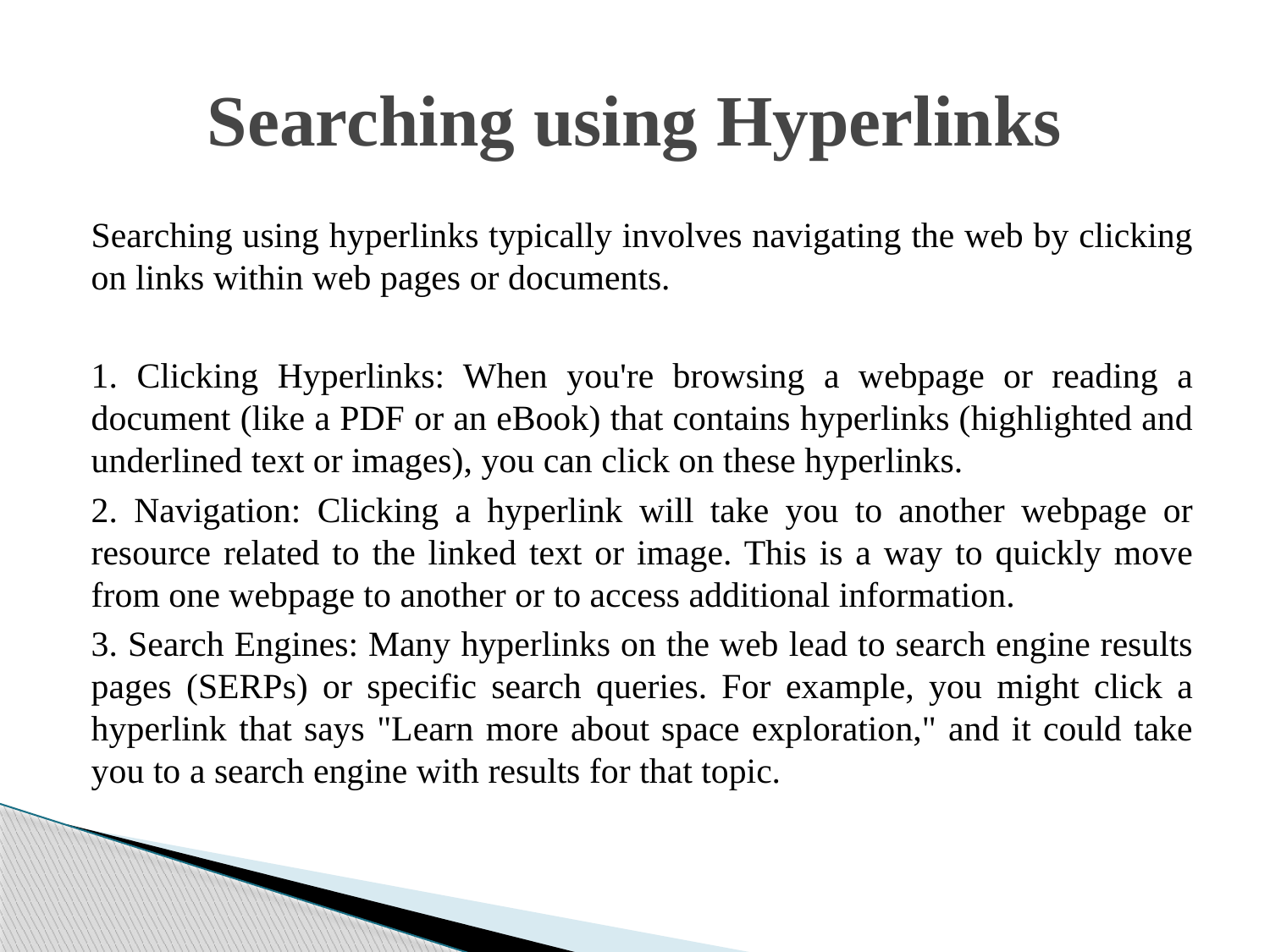

# Searching using Hyperlinks
Searching using hyperlinks typically involves navigating the web by clicking on links within web pages or documents.

1. Clicking Hyperlinks: When you're browsing a webpage or reading a document (like a PDF or an eBook) that contains hyperlinks (highlighted and underlined text or images), you can click on these hyperlinks.
2. Navigation: Clicking a hyperlink will take you to another webpage or resource related to the linked text or image. This is a way to quickly move from one webpage to another or to access additional information.
3. Search Engines: Many hyperlinks on the web lead to search engine results pages (SERPs) or specific search queries. For example, you might click a hyperlink that says "Learn more about space exploration," and it could take you to a search engine with results for that topic.